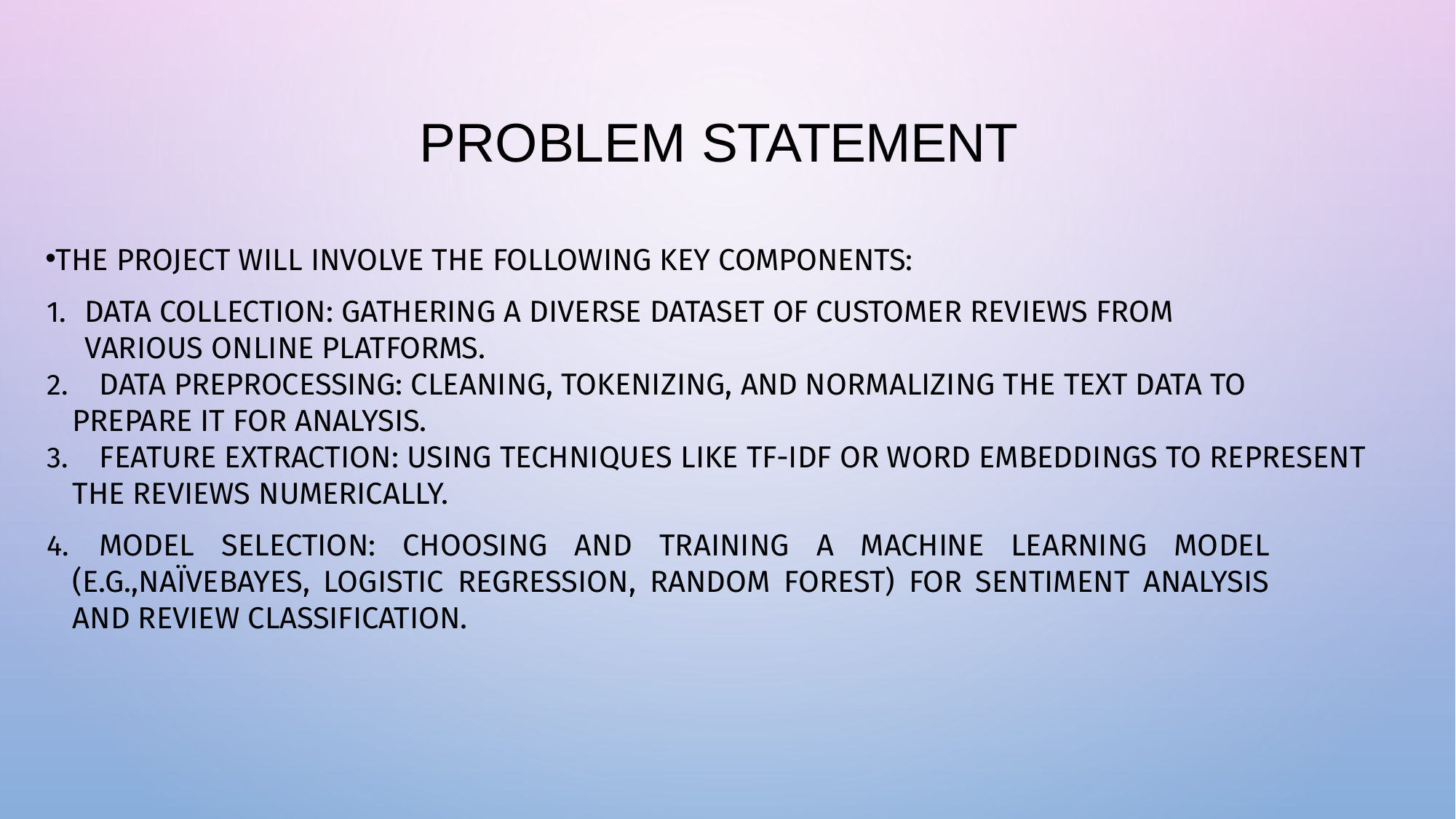

# PROBLEM STATEMENT
The project will involve the following key components:
Data Collection: Gathering a diverse dataset of customer reviews from various online platforms.
	Data Preprocessing: Cleaning, tokenizing, and normalizing the text data to prepare it for analysis.
	Feature Extraction: Using techniques like TF-IDF or word embeddings to represent the reviews numerically.
	Model Selection: Choosing and training a machine learning model (e.g.,NaïveBayes, Logistic REGRESSION, RANDOM FOREST) for sentiment analysis and review classification.